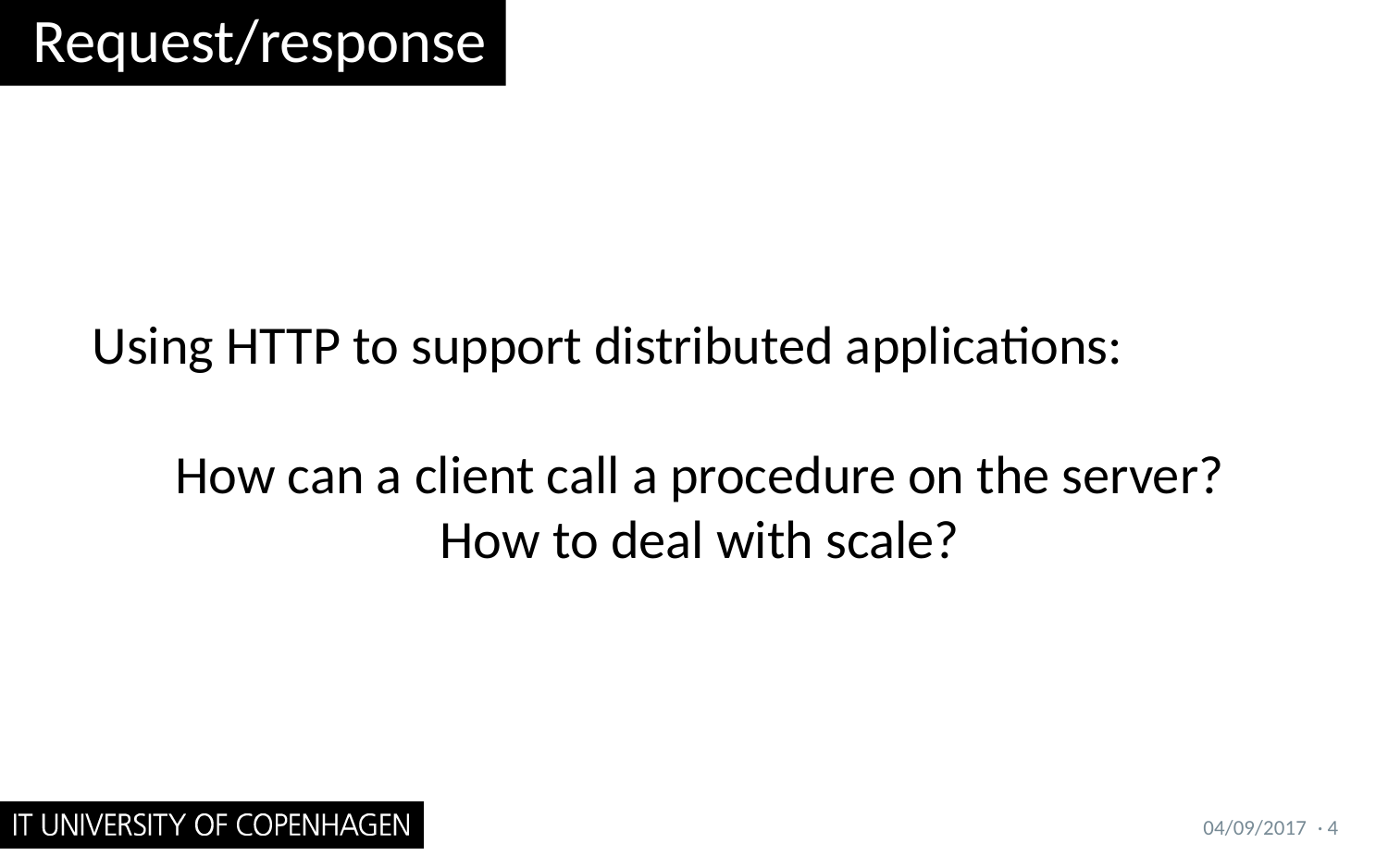

# Request/response
Using HTTP to support distributed applications:

How can a client call a procedure on the server?
How to deal with scale?
04/09/2017
· 4